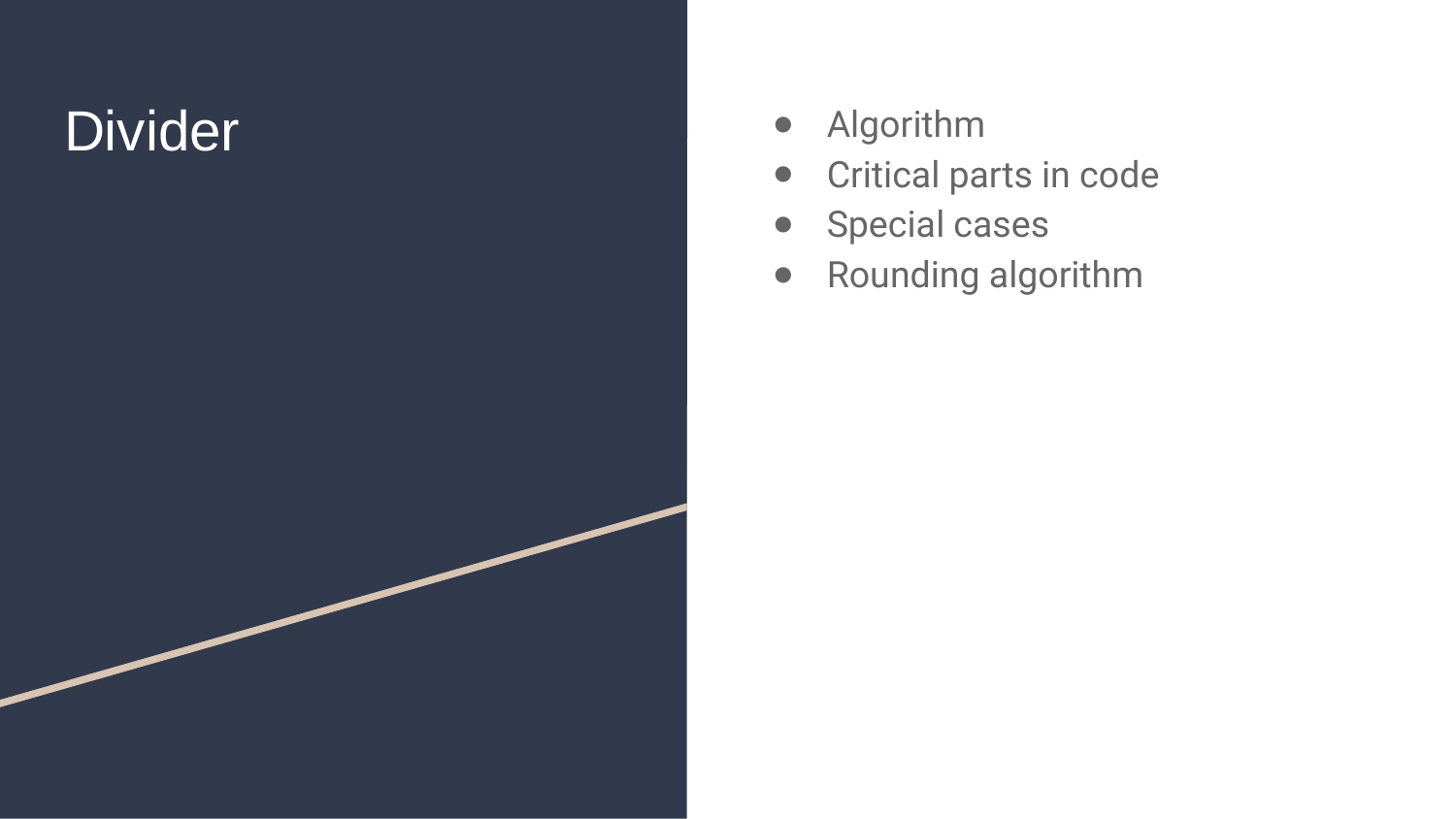

# Divider
Algorithm
Critical parts in code
Special cases
Rounding algorithm